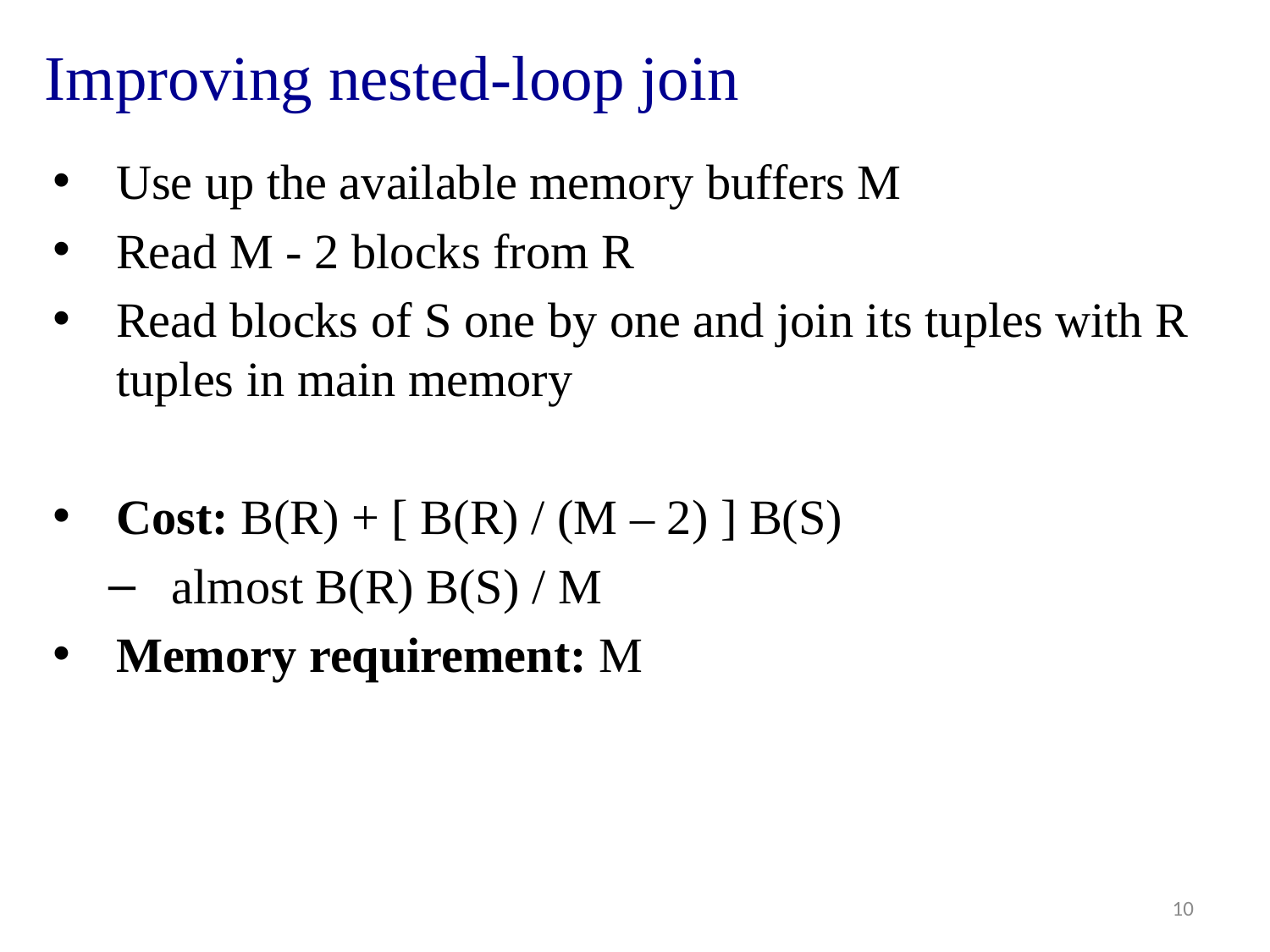

# Improving nested-loop join
Use up the available memory buffers M
Read M - 2 blocks from R
Read blocks of S one by one and join its tuples with R tuples in main memory

Cost: B(R) + [ B(R) / (M – 2) ] B(S)
almost B(R) B(S) / M
Memory requirement: M

10